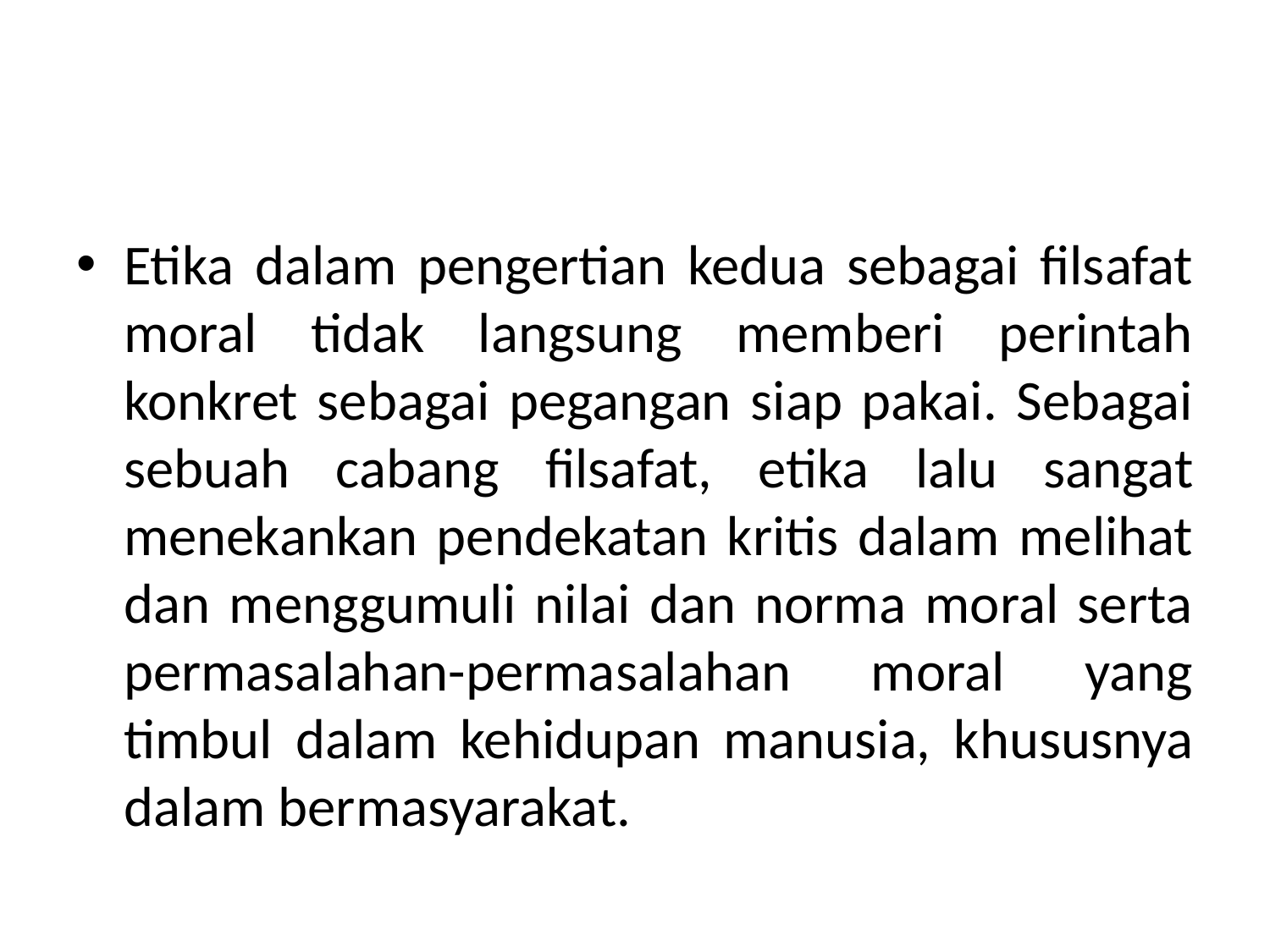

#
Etika dalam pengertian kedua sebagai filsafat moral tidak langsung memberi perintah konkret sebagai pegangan siap pakai. Sebagai sebuah cabang filsafat, etika lalu sangat menekankan pendekatan kritis dalam melihat dan menggumuli nilai dan norma moral serta permasalahan-permasalahan moral yang timbul dalam kehidupan manusia, khususnya dalam bermasyarakat.